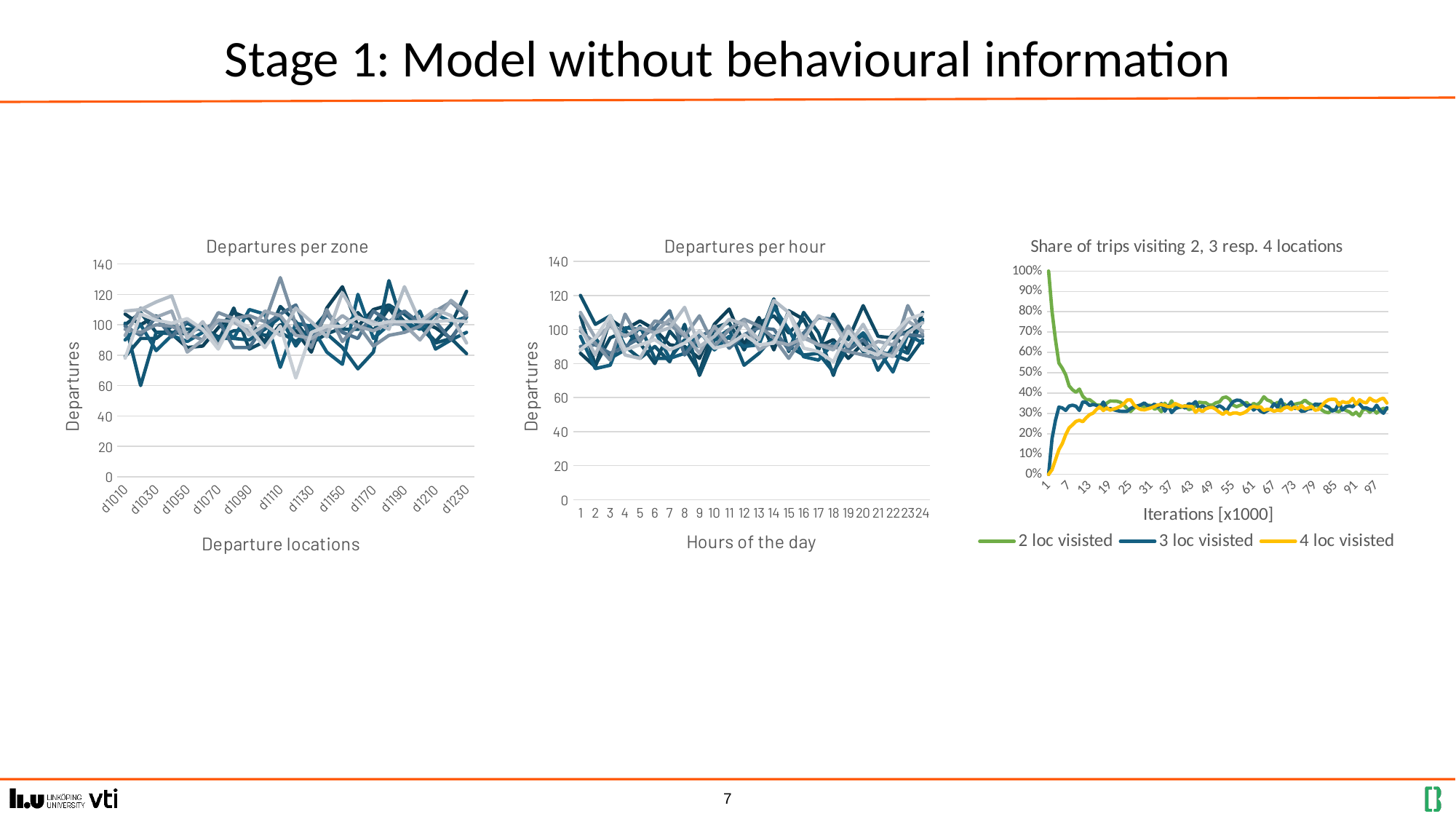

# Stage 1: Model without behavioural information

### Chart: Departures per zone

| Category |  |  |  |  |  |  |  |  |  |  |
|---|---|---|---|---|---|---|---|---|---|---|
| d1010 | 107.0 | 100.0 | 79.0 | 101.0 | 90.0 | 99.0 | 97.0 | 93.0 | 109.0 | 78.0 |
| d1020 | 100.0 | 108.0 | 91.0 | 60.0 | 100.0 | 93.0 | 95.0 | 111.0 | 110.0 | 107.0 |
| d1030 | 106.0 | 95.0 | 91.0 | 95.0 | 83.0 | 105.0 | 100.0 | 105.0 | 115.0 | 103.0 |
| d1040 | 94.0 | 95.0 | 99.0 | 94.0 | 93.0 | 92.0 | 99.0 | 109.0 | 119.0 | 101.0 |
| d1050 | 85.0 | 94.0 | 97.0 | 101.0 | 89.0 | 103.0 | 94.0 | 82.0 | 91.0 | 104.0 |
| d1060 | 86.0 | 99.0 | 98.0 | 96.0 | 95.0 | 96.0 | 90.0 | 90.0 | 102.0 | 97.0 |
| d1070 | 98.0 | 89.0 | 92.0 | 91.0 | 102.0 | 103.0 | 108.0 | 103.0 | 86.0 | 84.0 |
| d1080 | 108.0 | 111.0 | 96.0 | 91.0 | 91.0 | 85.0 | 104.0 | 102.0 | 104.0 | 104.0 |
| d1090 | 104.0 | 84.0 | 97.0 | 90.0 | 110.0 | 85.0 | 106.0 | 95.0 | 93.0 | 98.0 |
| d1100 | 88.0 | 89.0 | 93.0 | 97.0 | 107.0 | 100.0 | 102.0 | 109.0 | 100.0 | 85.0 |
| d1110 | 100.0 | 112.0 | 95.0 | 105.0 | 72.0 | 107.0 | 131.0 | 106.0 | 93.0 | 99.0 |
| d1120 | 96.0 | 102.0 | 89.0 | 86.0 | 101.0 | 113.0 | 100.0 | 93.0 | 111.0 | 65.0 |
| d1130 | 82.0 | 88.0 | 96.0 | 100.0 | 99.0 | 90.0 | 85.0 | 91.0 | 102.0 | 95.0 |
| d1140 | 111.0 | 94.0 | 108.0 | 94.0 | 82.0 | 107.0 | 110.0 | 97.0 | 92.0 | 99.0 |
| d1150 | 125.0 | 98.0 | 97.0 | 85.0 | 74.0 | 95.0 | 89.0 | 106.0 | 121.0 | 99.0 |
| d1160 | 99.0 | 108.0 | 97.0 | 71.0 | 120.0 | 91.0 | 100.0 | 99.0 | 104.0 | 105.0 |
| d1170 | 110.0 | 96.0 | 101.0 | 82.0 | 91.0 | 109.0 | 86.0 | 96.0 | 102.0 | 100.0 |
| d1180 | 113.0 | 111.0 | 113.0 | 129.0 | 100.0 | 102.0 | 93.0 | 101.0 | 97.0 | 102.0 |
| d1190 | 102.0 | 97.0 | 107.0 | 96.0 | 102.0 | 109.0 | 95.0 | 100.0 | 125.0 | 102.0 |
| d1200 | 102.0 | 100.0 | 99.0 | 109.0 | 97.0 | 101.0 | 99.0 | 90.0 | 102.0 | 102.0 |
| d1210 | 98.0 | 89.0 | 88.0 | 84.0 | 107.0 | 102.0 | 109.0 | 103.0 | 110.0 | 102.0 |
| d1220 | 91.0 | 100.0 | 91.0 | 90.0 | 102.0 | 90.0 | 115.0 | 116.0 | 106.0 | 103.0 |
| d1230 | 105.0 | 122.0 | 81.0 | 95.0 | 105.0 | 107.0 | 106.0 | 108.0 | 88.0 | 102.0 |

### Chart: Departures per hour

| Category |  |  |  |  |  |  |  |  |  |  |
|---|---|---|---|---|---|---|---|---|---|---|
| 1 | 86.0 | 108.0 | 120.0 | 88.0 | 96.0 | 90.0 | 99.0 | 110.0 | 101.0 | 88.0 |
| 2 | 78.0 | 79.0 | 103.0 | 95.0 | 77.0 | 91.0 | 92.0 | 95.0 | 85.0 | 95.0 |
| 3 | 106.0 | 95.0 | 108.0 | 83.0 | 79.0 | 86.0 | 82.0 | 102.0 | 105.0 | 108.0 |
| 4 | 100.0 | 99.0 | 90.0 | 88.0 | 101.0 | 90.0 | 109.0 | 96.0 | 85.0 | 88.0 |
| 5 | 105.0 | 92.0 | 83.0 | 102.0 | 100.0 | 95.0 | 93.0 | 101.0 | 83.0 | 91.0 |
| 6 | 100.0 | 80.0 | 90.0 | 83.0 | 99.0 | 101.0 | 105.0 | 98.0 | 98.0 | 94.0 |
| 7 | 91.0 | 99.0 | 81.0 | 83.0 | 83.0 | 111.0 | 103.0 | 106.0 | 101.0 | 88.0 |
| 8 | 90.0 | 89.0 | 103.0 | 94.0 | 86.0 | 85.0 | 96.0 | 97.0 | 113.0 | 92.0 |
| 9 | 83.0 | 75.0 | 73.0 | 90.0 | 99.0 | 96.0 | 108.0 | 86.0 | 90.0 | 99.0 |
| 10 | 103.0 | 101.0 | 94.0 | 94.0 | 88.0 | 100.0 | 90.0 | 102.0 | 96.0 | 89.0 |
| 11 | 112.0 | 104.0 | 95.0 | 100.0 | 96.0 | 89.0 | 100.0 | 91.0 | 106.0 | 91.0 |
| 12 | 91.0 | 88.0 | 90.0 | 79.0 | 90.0 | 97.0 | 106.0 | 105.0 | 103.0 | 97.0 |
| 13 | 107.0 | 104.0 | 95.0 | 86.0 | 91.0 | 101.0 | 102.0 | 88.0 | 94.0 | 91.0 |
| 14 | 88.0 | 108.0 | 118.0 | 96.0 | 113.0 | 100.0 | 95.0 | 93.0 | 117.0 | 92.0 |
| 15 | 111.0 | 98.0 | 87.0 | 90.0 | 100.0 | 88.0 | 83.0 | 91.0 | 110.0 | 110.0 |
| 16 | 106.0 | 106.0 | 110.0 | 85.0 | 84.0 | 98.0 | 96.0 | 95.0 | 94.0 | 89.0 |
| 17 | 90.0 | 88.0 | 98.0 | 86.0 | 82.0 | 107.0 | 91.0 | 91.0 | 108.0 | 87.0 |
| 18 | 94.0 | 109.0 | 73.0 | 75.0 | 92.0 | 106.0 | 90.0 | 88.0 | 104.0 | 81.0 |
| 19 | 83.0 | 94.0 | 100.0 | 90.0 | 90.0 | 88.0 | 87.0 | 102.0 | 90.0 | 99.0 |
| 20 | 92.0 | 114.0 | 87.0 | 97.0 | 98.0 | 94.0 | 85.0 | 88.0 | 103.0 | 88.0 |
| 21 | 85.0 | 96.0 | 87.0 | 76.0 | 88.0 | 84.0 | 83.0 | 93.0 | 87.0 | 85.0 |
| 22 | 97.0 | 95.0 | 85.0 | 90.0 | 75.0 | 98.0 | 86.0 | 91.0 | 84.0 | 97.0 |
| 23 | 88.0 | 99.0 | 82.0 | 86.0 | 97.0 | 97.0 | 114.0 | 105.0 | 98.0 | 106.0 |
| 24 | 110.0 | 105.0 | 94.0 | 106.0 | 92.0 | 96.0 | 97.0 | 99.0 | 104.0 | 109.0 |

### Chart: Share of trips visiting 2, 3 resp. 4 locations

| Category | 2 loc visisted | 3 loc visisted | 4 loc visisted |
|---|---|---|---|